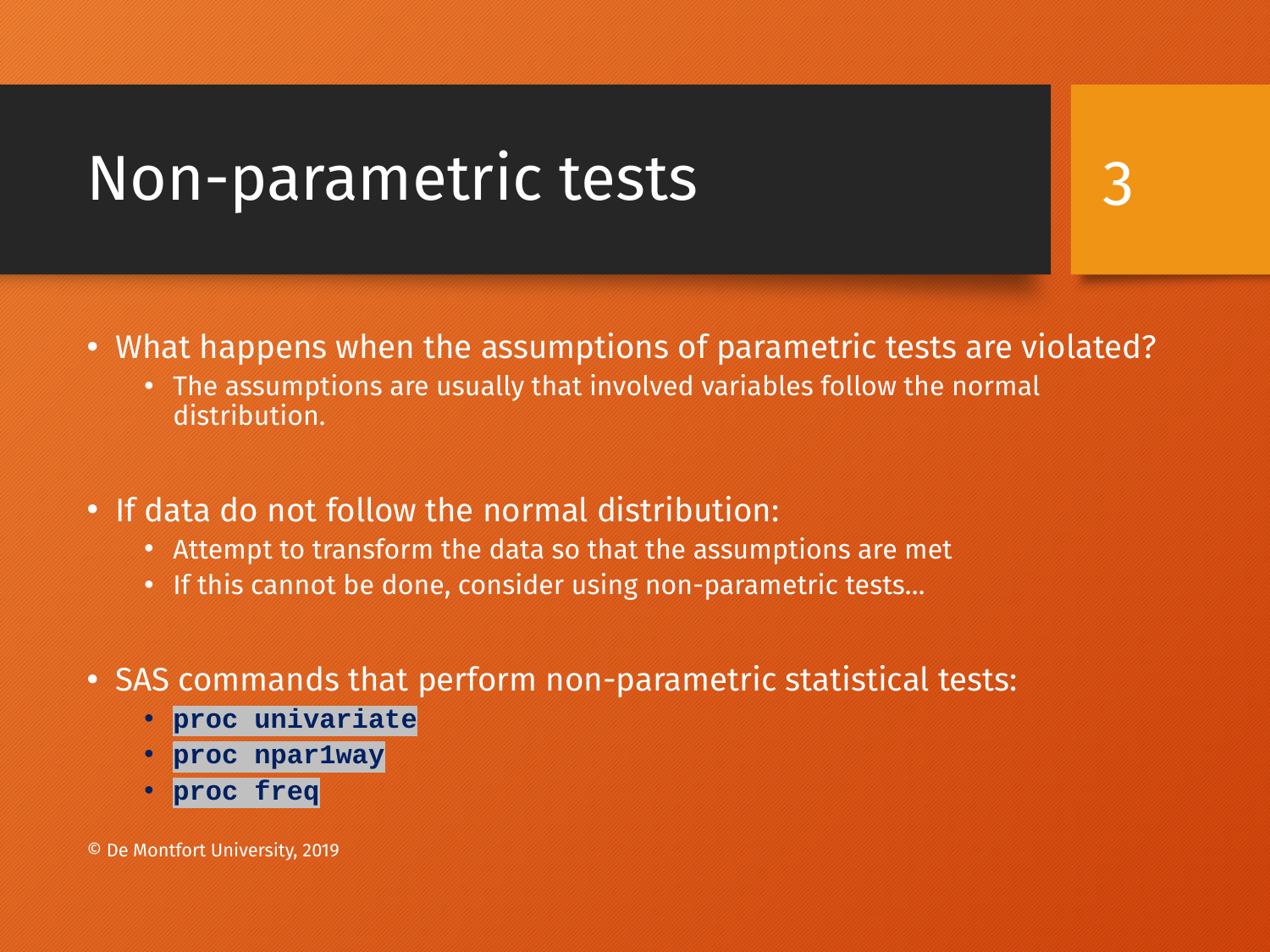

# Non-parametric tests
3
What happens when the assumptions of parametric tests are violated?
The assumptions are usually that involved variables follow the normal distribution.

If data do not follow the normal distribution:
Attempt to transform the data so that the assumptions are met
If this cannot be done, consider using non-parametric tests…

SAS commands that perform non-parametric statistical tests:
proc univariate
proc npar1way
proc freq

© De Montfort University, 2019